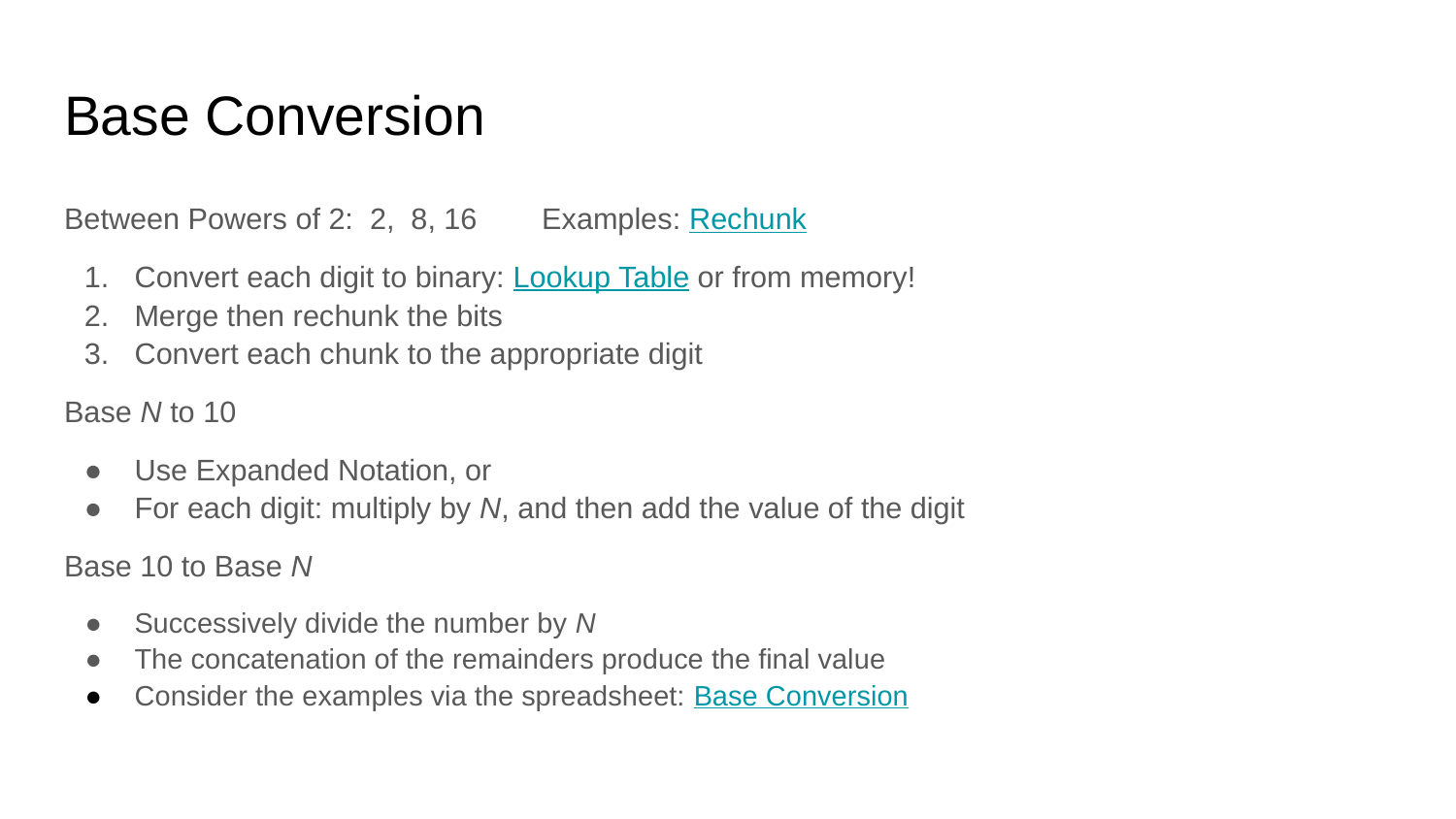

# Base Conversion
Between Powers of 2:  2,  8, 16		Examples: Rechunk
Convert each digit to binary: Lookup Table or from memory!
Merge then rechunk the bits
Convert each chunk to the appropriate digit
Base N to 10
Use Expanded Notation, or
For each digit: multiply by N, and then add the value of the digit
Base 10 to Base N
Successively divide the number by N
The concatenation of the remainders produce the final value
Consider the examples via the spreadsheet: Base Conversion